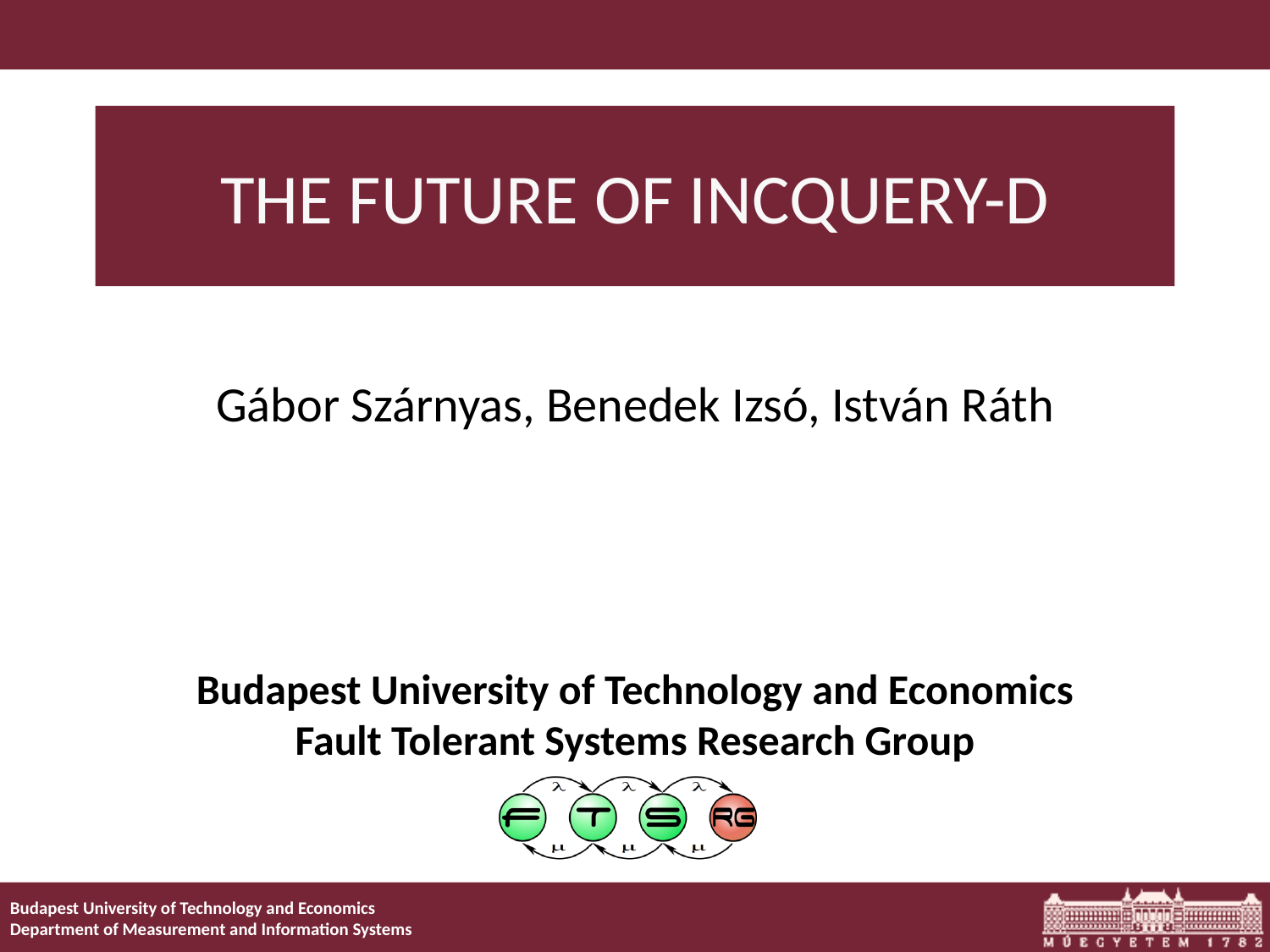

# The Future of IncQuery-D
Gábor Szárnyas, Benedek Izsó, István Ráth